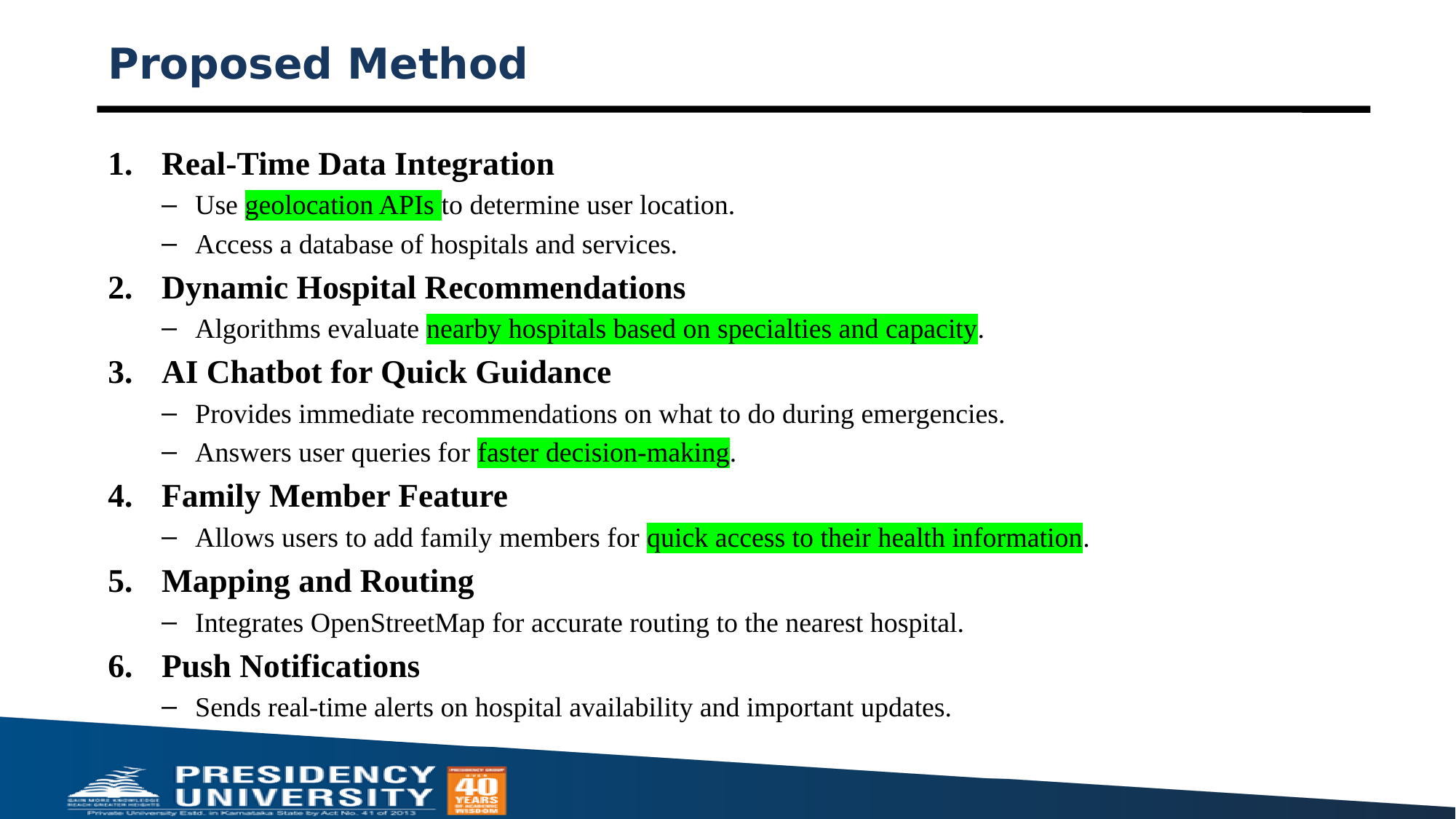

# Proposed Method
Real-Time Data Integration
Use geolocation APIs to determine user location.
Access a database of hospitals and services.
Dynamic Hospital Recommendations
Algorithms evaluate nearby hospitals based on specialties and capacity.
AI Chatbot for Quick Guidance
Provides immediate recommendations on what to do during emergencies.
Answers user queries for faster decision-making.
Family Member Feature
Allows users to add family members for quick access to their health information.
Mapping and Routing
Integrates OpenStreetMap for accurate routing to the nearest hospital.
Push Notifications
Sends real-time alerts on hospital availability and important updates.